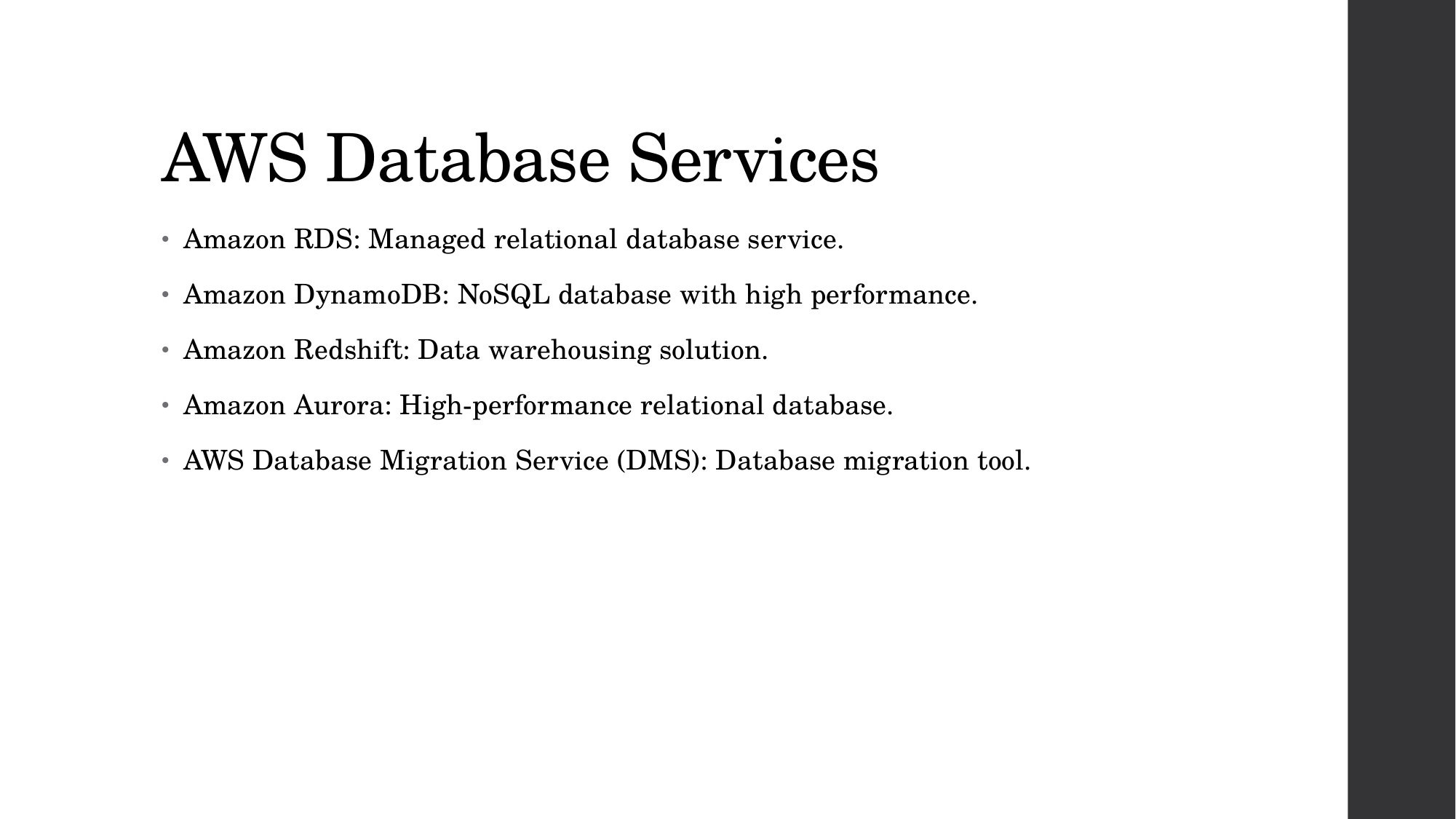

# AWS Database Services
Amazon RDS: Managed relational database service.
Amazon DynamoDB: NoSQL database with high performance.
Amazon Redshift: Data warehousing solution.
Amazon Aurora: High-performance relational database.
AWS Database Migration Service (DMS): Database migration tool.